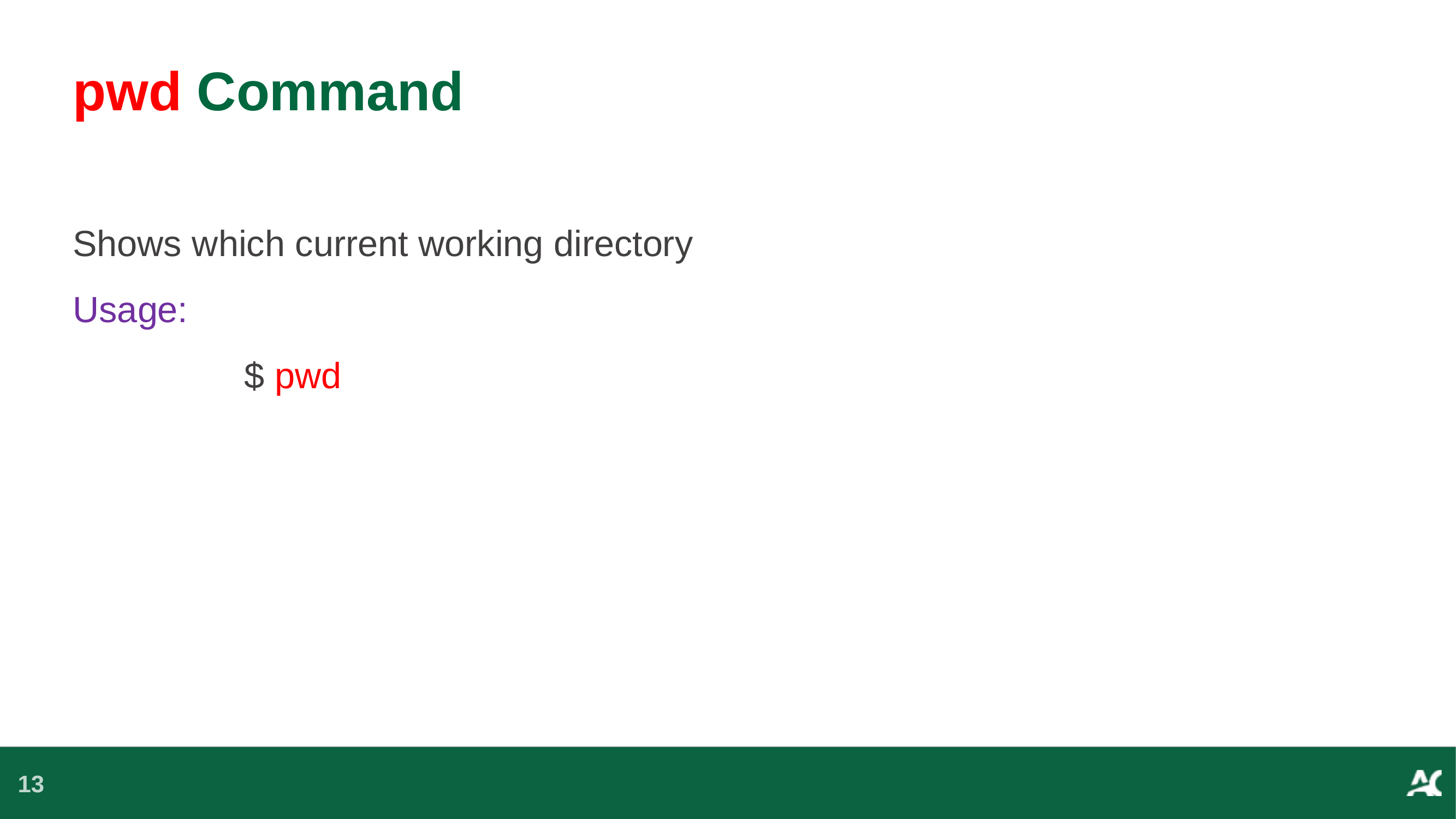

# pwd Command
Shows which current working directory
Usage:
                 $ pwd
13